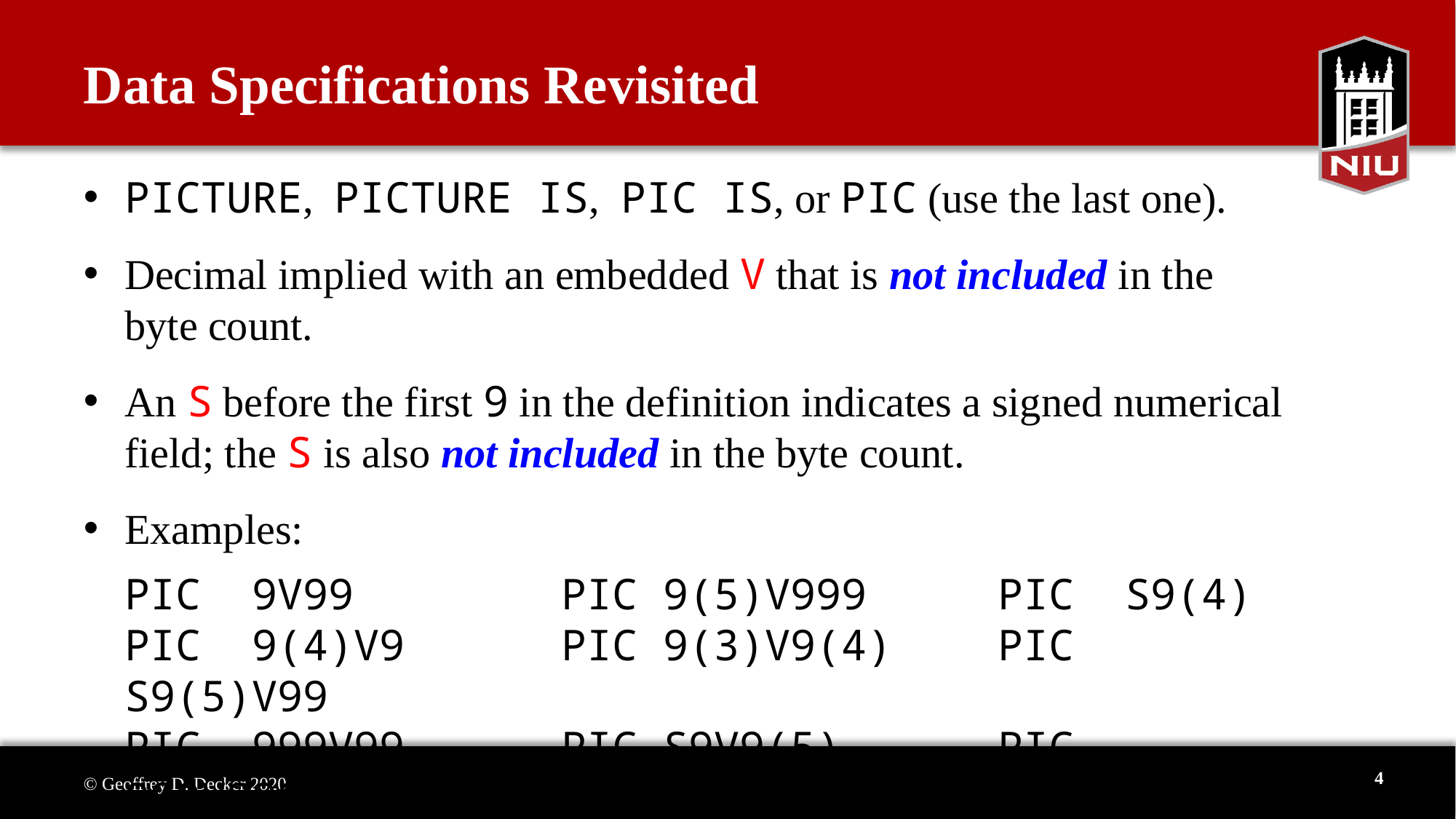

# Data Specifications Revisited
PICTURE,  PICTURE IS,  PIC IS, or PIC (use the last one).

Decimal implied with an embedded V that is not included in the
byte count.

An S before the first 9 in the definition indicates a signed numerical field; the S is also not included in the byte count.

Examples:
PIC  9V99		PIC 9(5)V999		PIC  S9(4)
PIC  9(4)V9		PIC 9(3)V9(4)	PIC  S9(5)V99
PIC  999V99		PIC S9V9(5)		PIC  999V99999
4
© Geoffrey D. Decker 2020